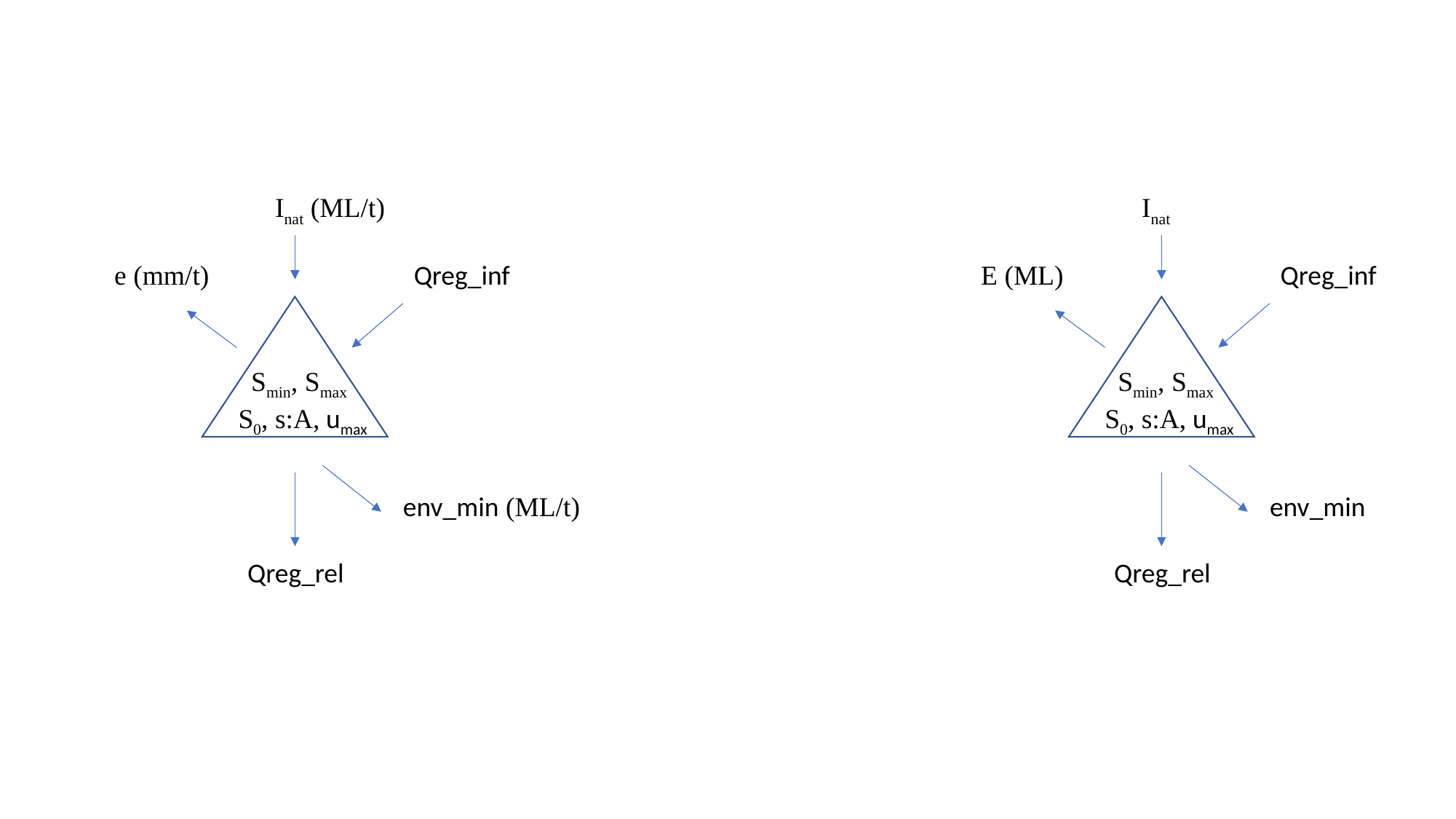

Inat (ML/t)
Inat
e (mm/t)
E (ML)
Qreg_inf
Qreg_inf

Smin, Smax
 S0, s:A, umax

Smin, Smax
 S0, s:A, umax

env_min (ML/t)
env_min
Qreg_rel
Qreg_rel